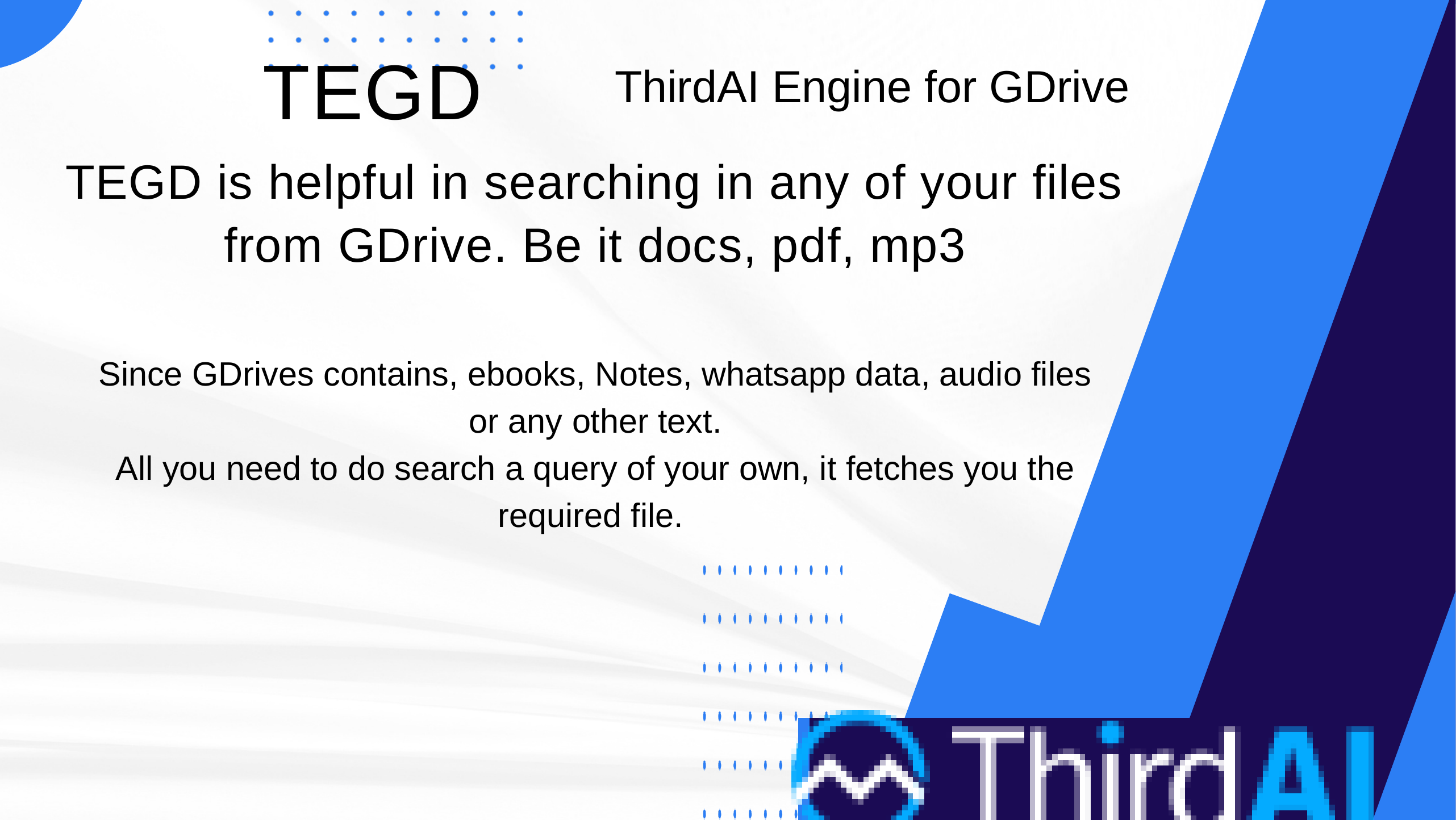

TEGD

ThirdAI Engine for GDrive
TEGD is helpful in searching in any of your files from GDrive. Be it docs, pdf, mp3

Since GDrives contains, ebooks, Notes, whatsapp data, audio files or any other text.
All you need to do search a query of your own, it fetches you the required file.